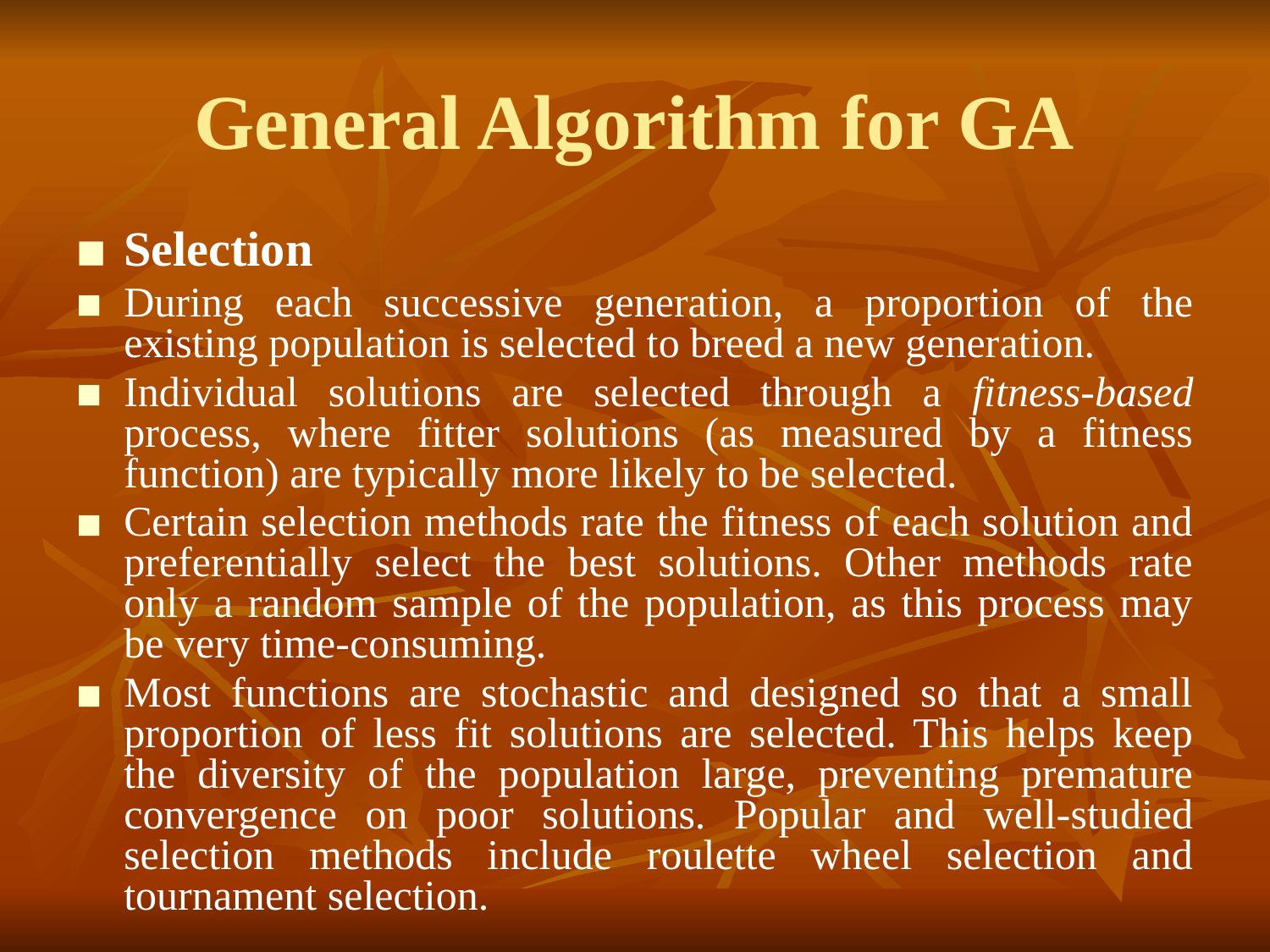

# General Algorithm for GA
Selection
During each successive generation, a proportion of the existing population is selected to breed a new generation.
Individual solutions are selected through a fitness-based process, where fitter solutions (as measured by a fitness function) are typically more likely to be selected.
Certain selection methods rate the fitness of each solution and preferentially select the best solutions. Other methods rate only a random sample of the population, as this process may be very time-consuming.
Most functions are stochastic and designed so that a small proportion of less fit solutions are selected. This helps keep the diversity of the population large, preventing premature convergence on poor solutions. Popular and well-studied selection methods include roulette wheel selection and tournament selection.